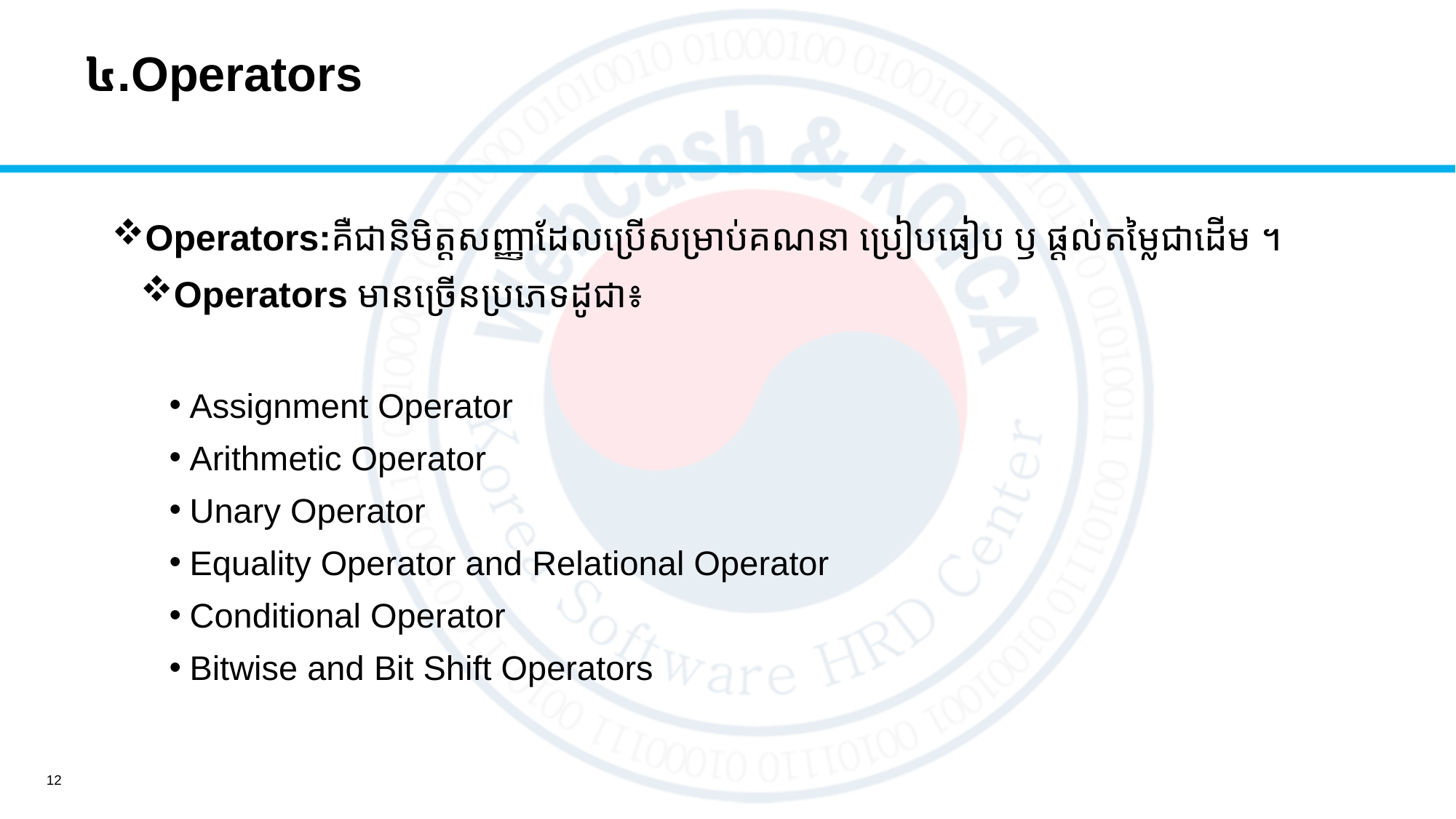

# ៤.Operators
Operators:គឺជានិមិត្តសញ្ញាដែលប្រើសម្រាប់​គណនា ប្រៀបធៀប​ ឫ​ ផ្ដល់តម្លៃជាដើម ។
​​Operators មានច្រើនប្រភេទដូជា៖

Assignment Operator
Arithmetic Operator
Unary Operator
Equality Operator and Relational Operator
Conditional Operator
Bitwise and Bit Shift Operators

12